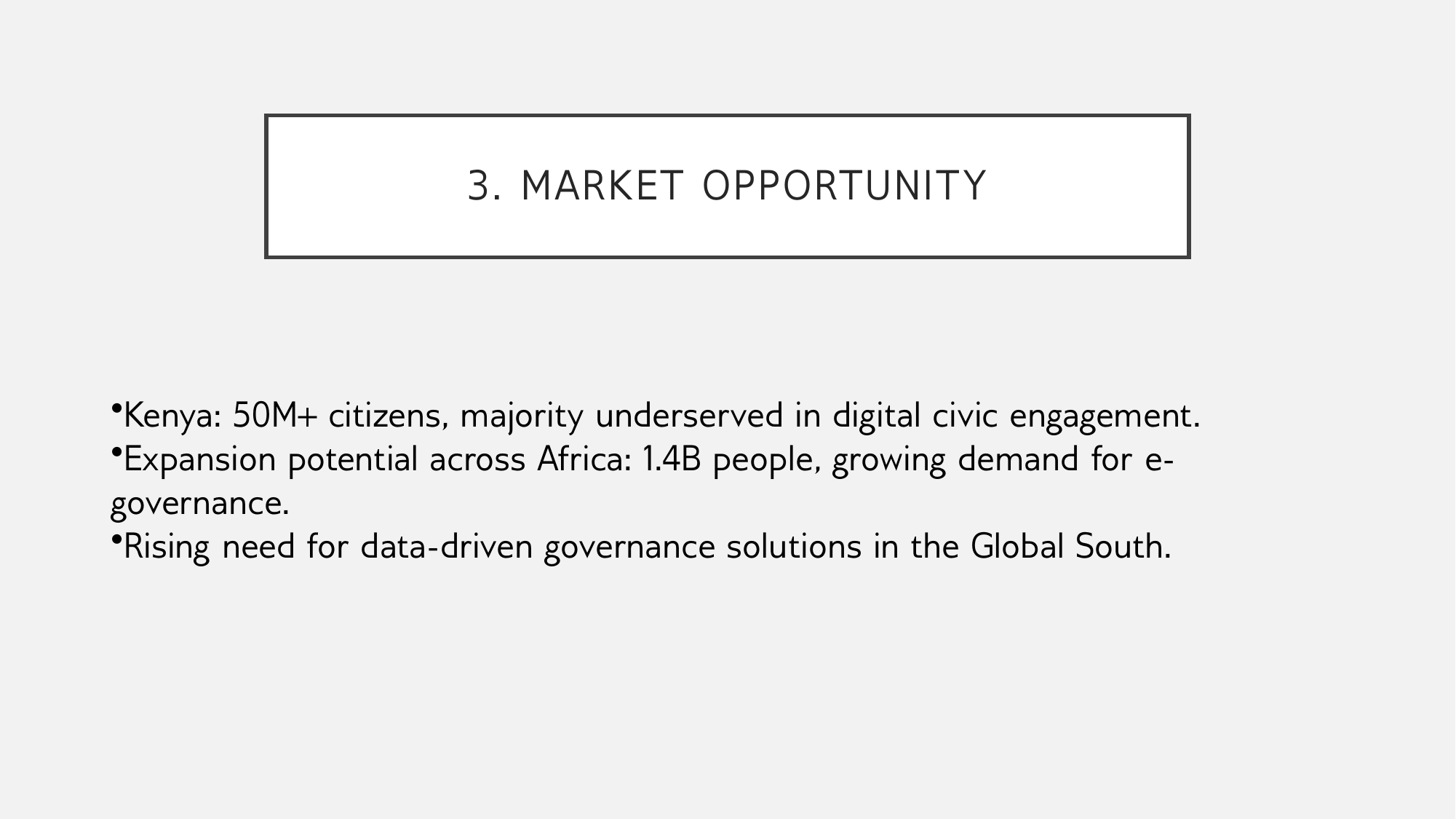

# 3. Market Opportunity
Kenya: 50M+ citizens, majority underserved in digital civic engagement.
Expansion potential across Africa: 1.4B people, growing demand for e-governance.
Rising need for data-driven governance solutions in the Global South.